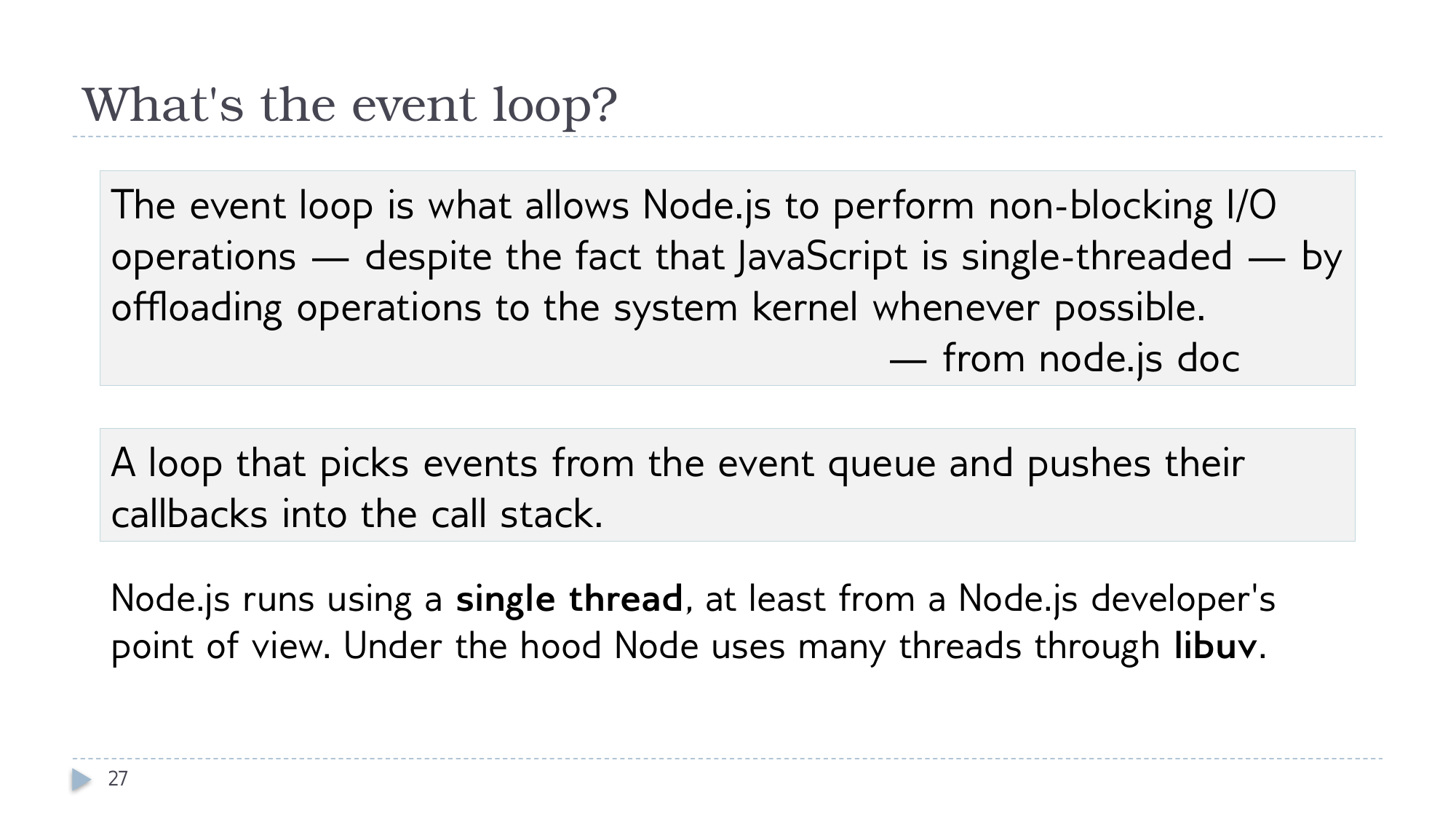

# What's the event loop?
The event loop is what allows Node.js to perform non-blocking I/O operations — despite the fact that JavaScript is single-threaded — by offloading operations to the system kernel whenever possible.
							 — from node.js doc
A loop that picks events from the event queue and pushes their callbacks into the call stack.
Node.js runs using a single thread, at least from a Node.js developer's point of view. Under the hood Node uses many threads through libuv.
27